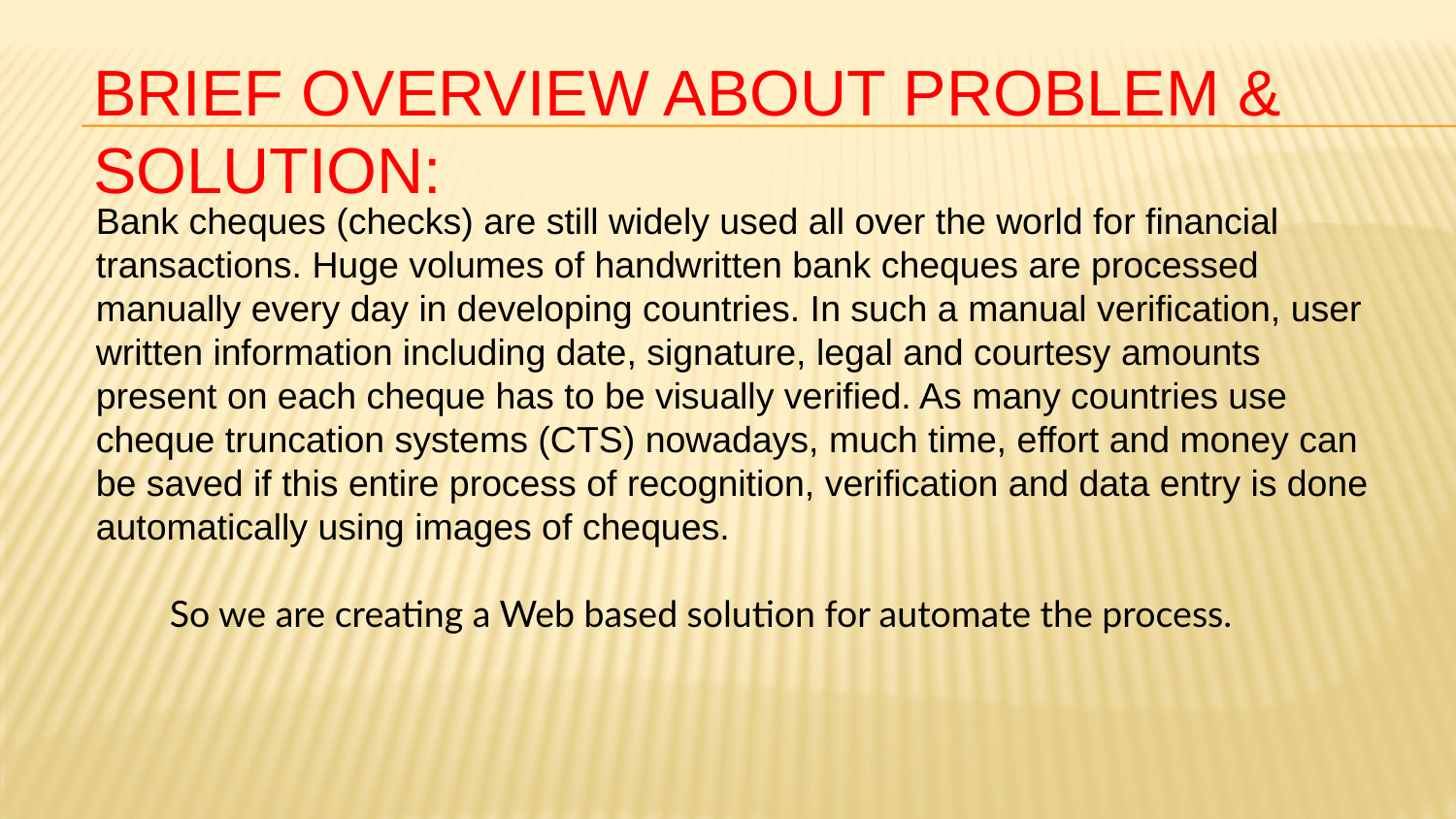

# Brief Overview About Problem & Solution:
Bank cheques (checks) are still widely used all over the world for financial transactions. Huge volumes of handwritten bank cheques are processed manually every day in developing countries. In such a manual verification, user written information including date, signature, legal and courtesy amounts present on each cheque has to be visually verified. As many countries use cheque truncation systems (CTS) nowadays, much time, effort and money can be saved if this entire process of recognition, verification and data entry is done automatically using images of cheques.

        So we are creating a Web based solution for automate the process.